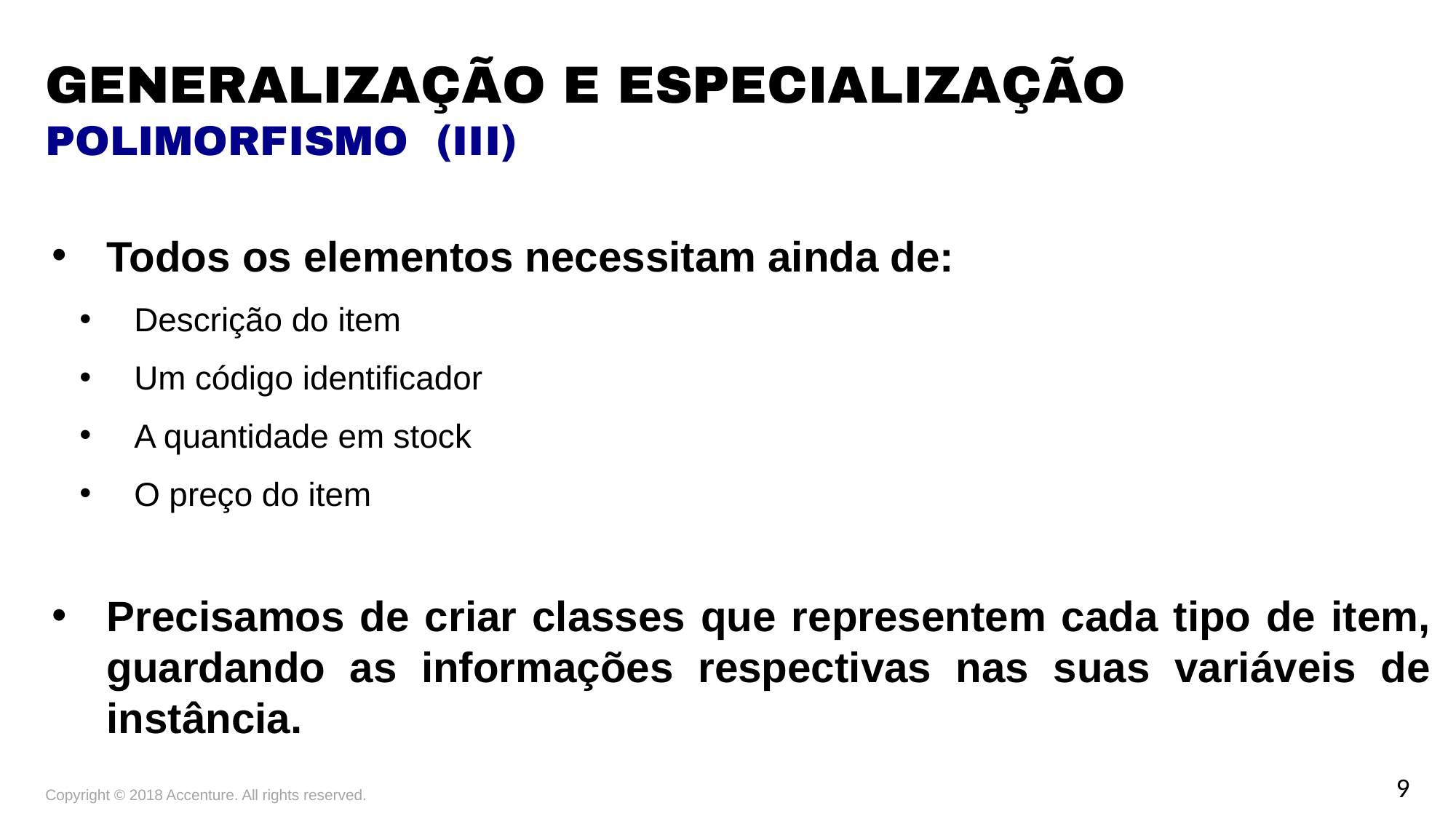

# Generalização e Especialização Polimorfismo  (iii)
Todos os elementos necessitam ainda de:
Descrição do item
Um código identificador
A quantidade em stock
O preço do item

Precisamos de criar classes que representem cada tipo de item, guardando as informações respectivas nas suas variáveis de instância.
Copyright © 2018 Accenture. All rights reserved.
9